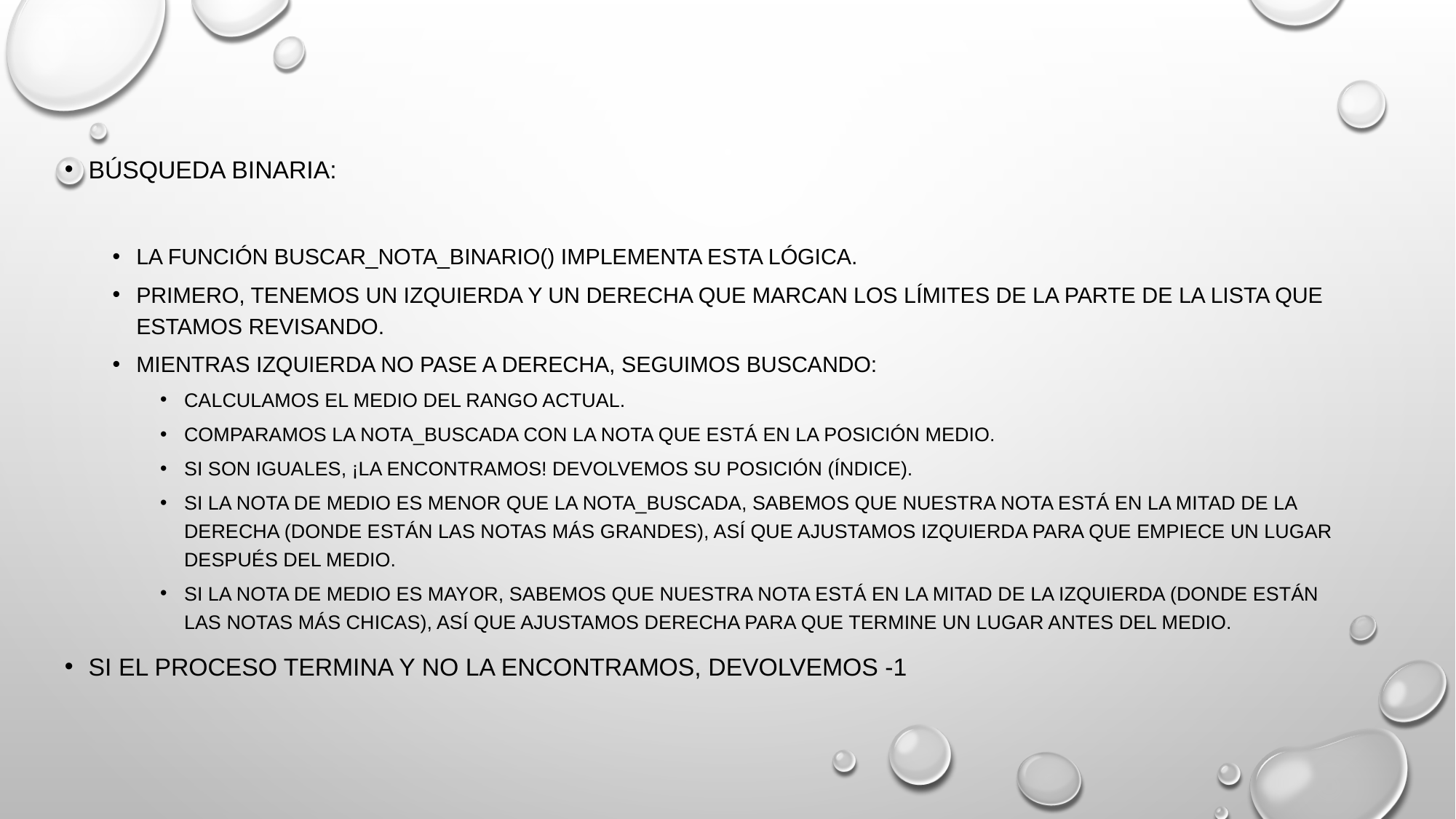

Búsqueda binaria:

La función buscar_nota_binario() implementa esta lógica.
Primero, tenemos un izquierda y un derecha que marcan los límites de la parte de la lista que estamos revisando.
Mientras izquierda no pase a derecha, seguimos buscando:
Calculamos el medio del rango actual.
Comparamos la nota_buscada con la nota que está en la posición medio.
Si son iguales, ¡la encontramos! Devolvemos su posición (índice).
Si la nota de medio es menor que la nota_buscada, sabemos que nuestra nota está en la mitad de la derecha (donde están las notas más grandes), así que ajustamos izquierda para que empiece un lugar después del medio.
Si la nota de medio es mayor, sabemos que nuestra nota está en la mitad de la izquierda (donde están las notas más chicas), así que ajustamos derecha para que termine un lugar antes del medio.
Si el proceso termina y no la encontramos, devolvemos -1